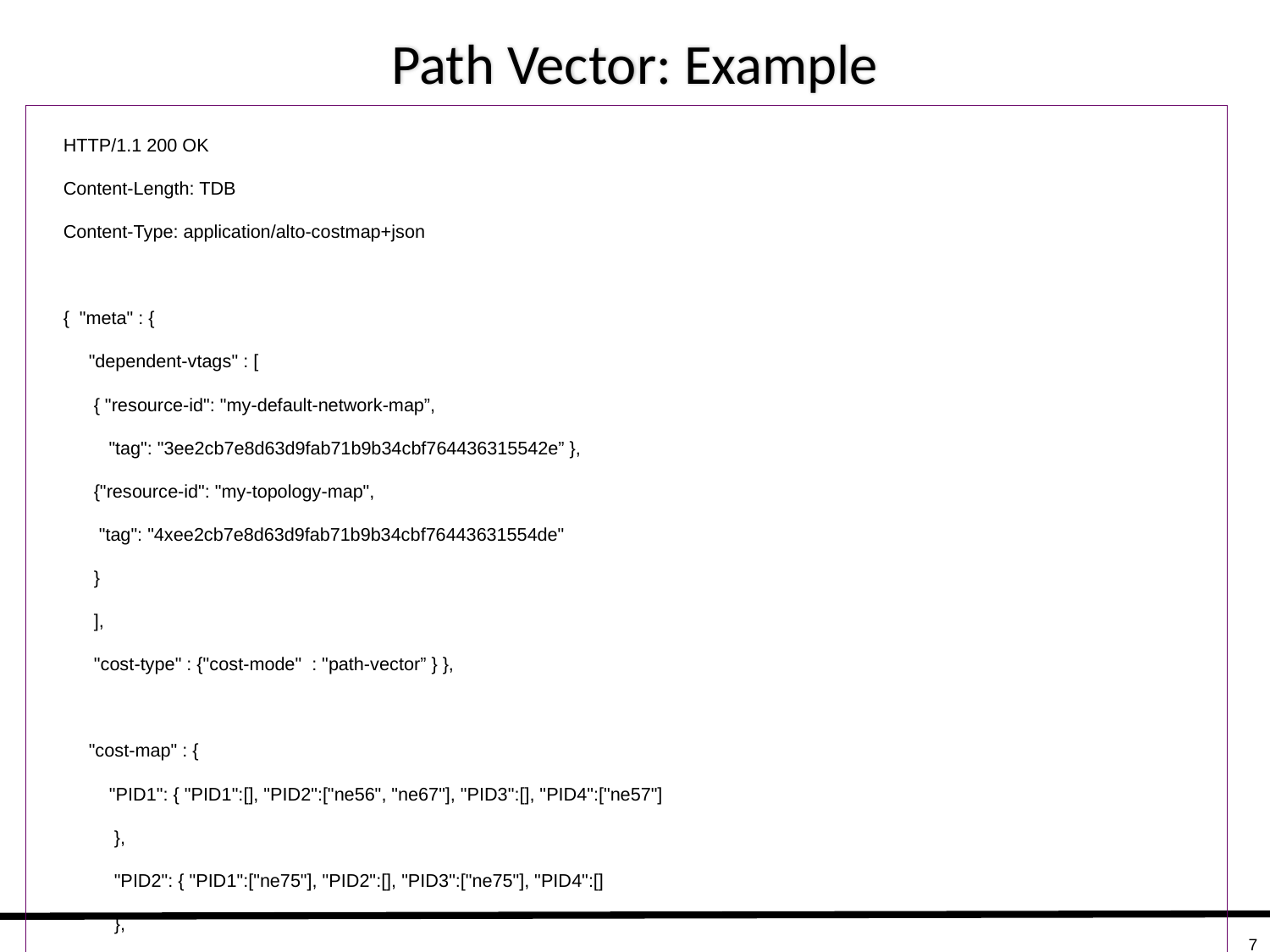

# Path Vector: Example
     HTTP/1.1 200 OK
     Content-Length: TDB
     Content-Type: application/alto-costmap+json

     {  "meta" : {
          "dependent-vtags" : [
           { "resource-id": "my-default-network-map”,
              "tag": "3ee2cb7e8d63d9fab71b9b34cbf764436315542e” },
           {"resource-id": "my-topology-map",
            "tag": "4xee2cb7e8d63d9fab71b9b34cbf76443631554de"
           }
           ],
           "cost-type" : {"cost-mode"  : "path-vector” } },

          "cost-map" : {
              "PID1": { "PID1":[], "PID2":["ne56", "ne67"], "PID3":[], "PID4":["ne57"]
               },
               "PID2": { "PID1":["ne75"], "PID2":[], "PID3":["ne75"], "PID4":[]
               },
              …
          }
     }
7